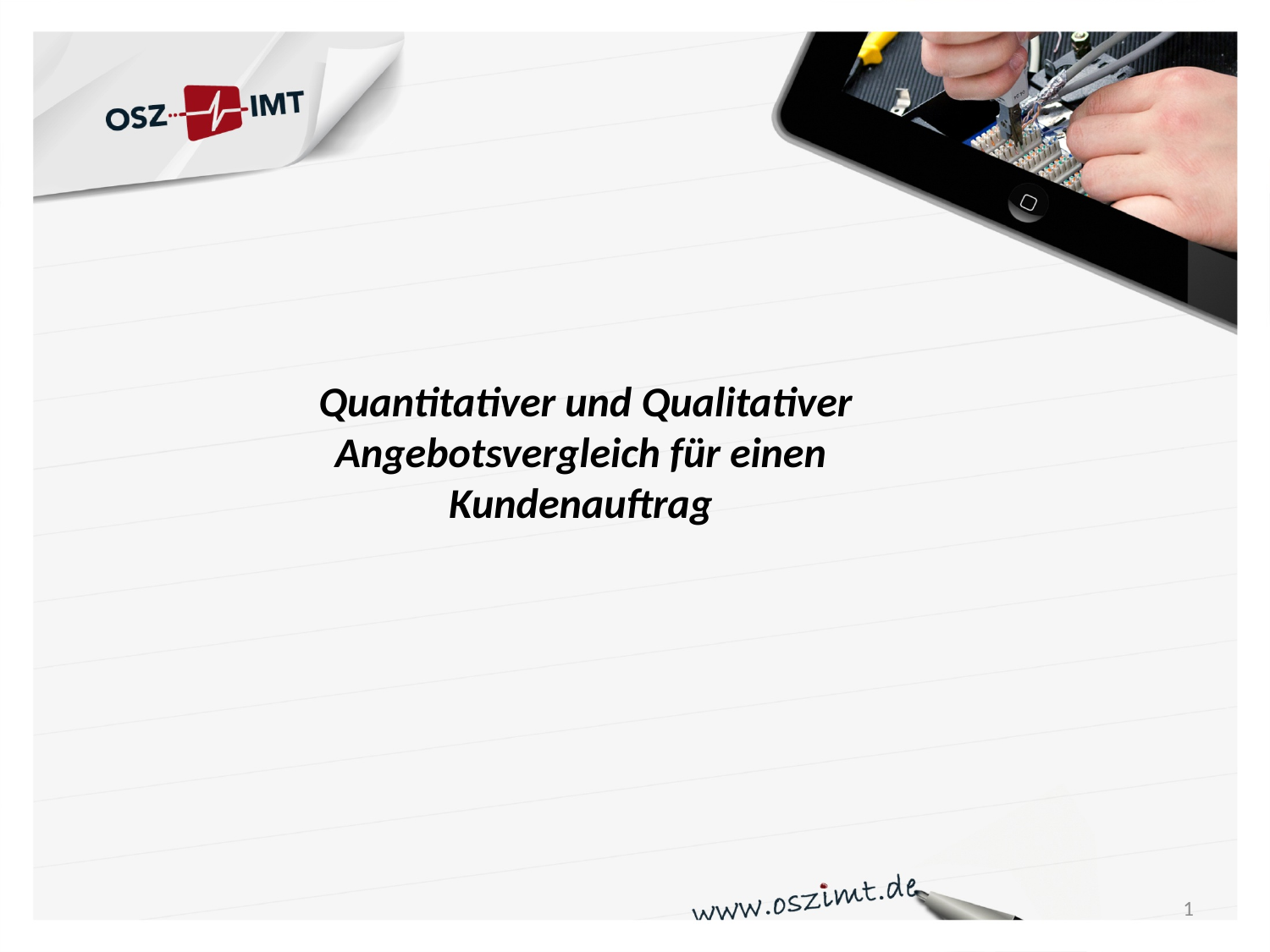

# Quantitativer und Qualitativer Angebotsvergleich für einen Kundenauftrag
1